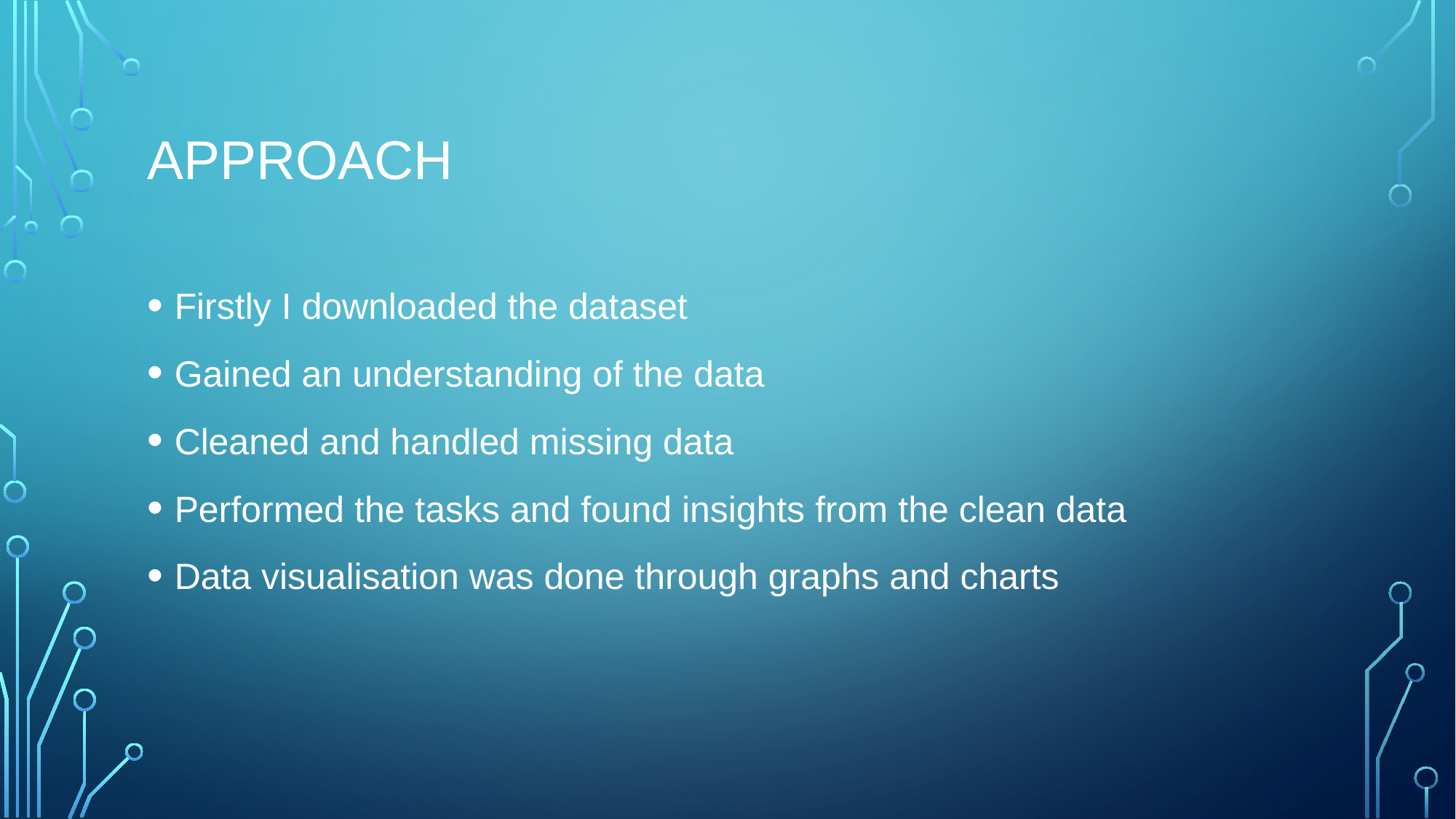

# APPROACH
Firstly I downloaded the dataset
Gained an understanding of the data
Cleaned and handled missing data
Performed the tasks and found insights from the clean data
Data visualisation was done through graphs and charts